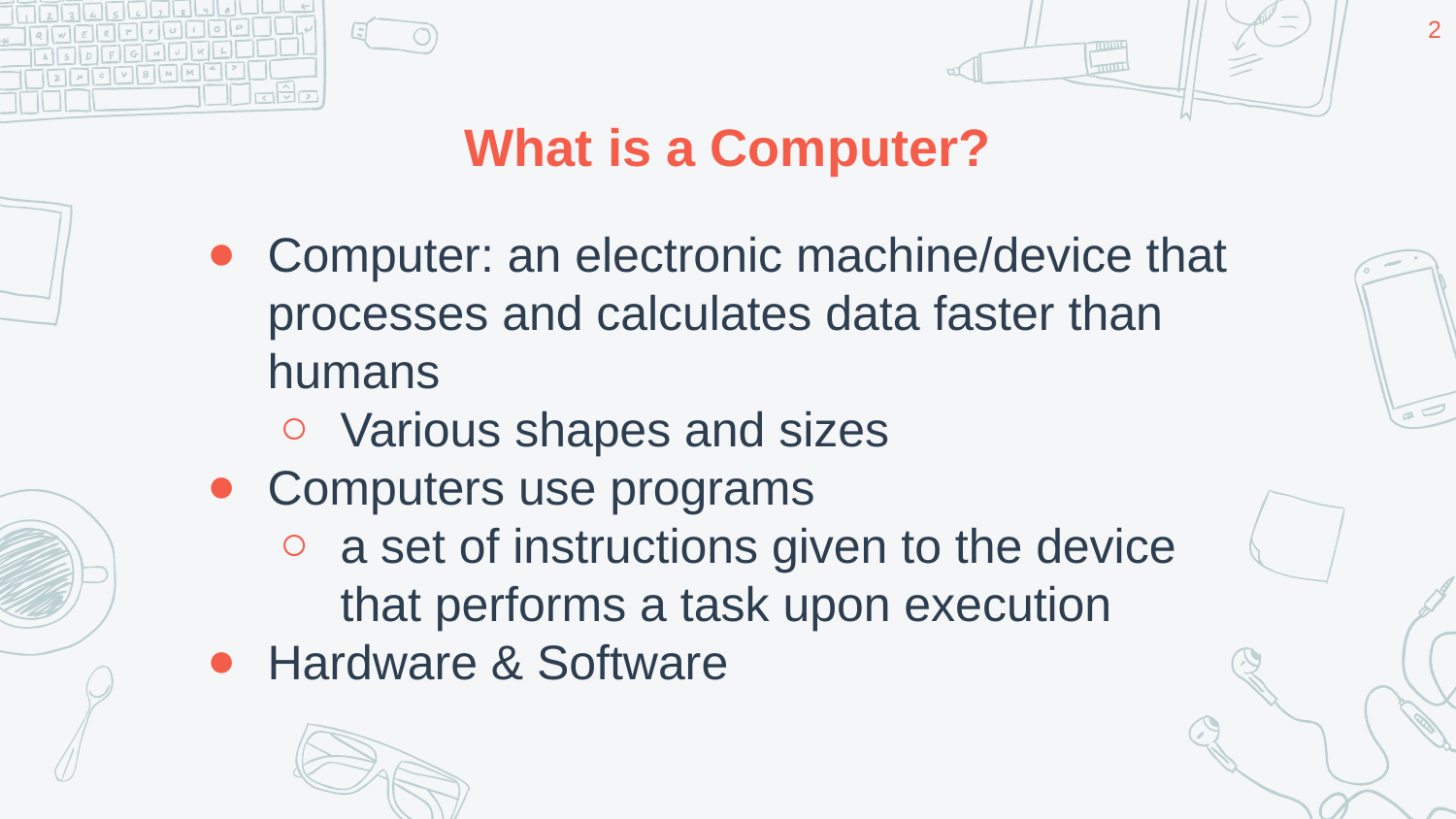

2
# What is a Computer?
Computer: an electronic machine/device that processes and calculates data faster than humans
Various shapes and sizes
Computers use programs
a set of instructions given to the device that performs a task upon execution
Hardware & Software